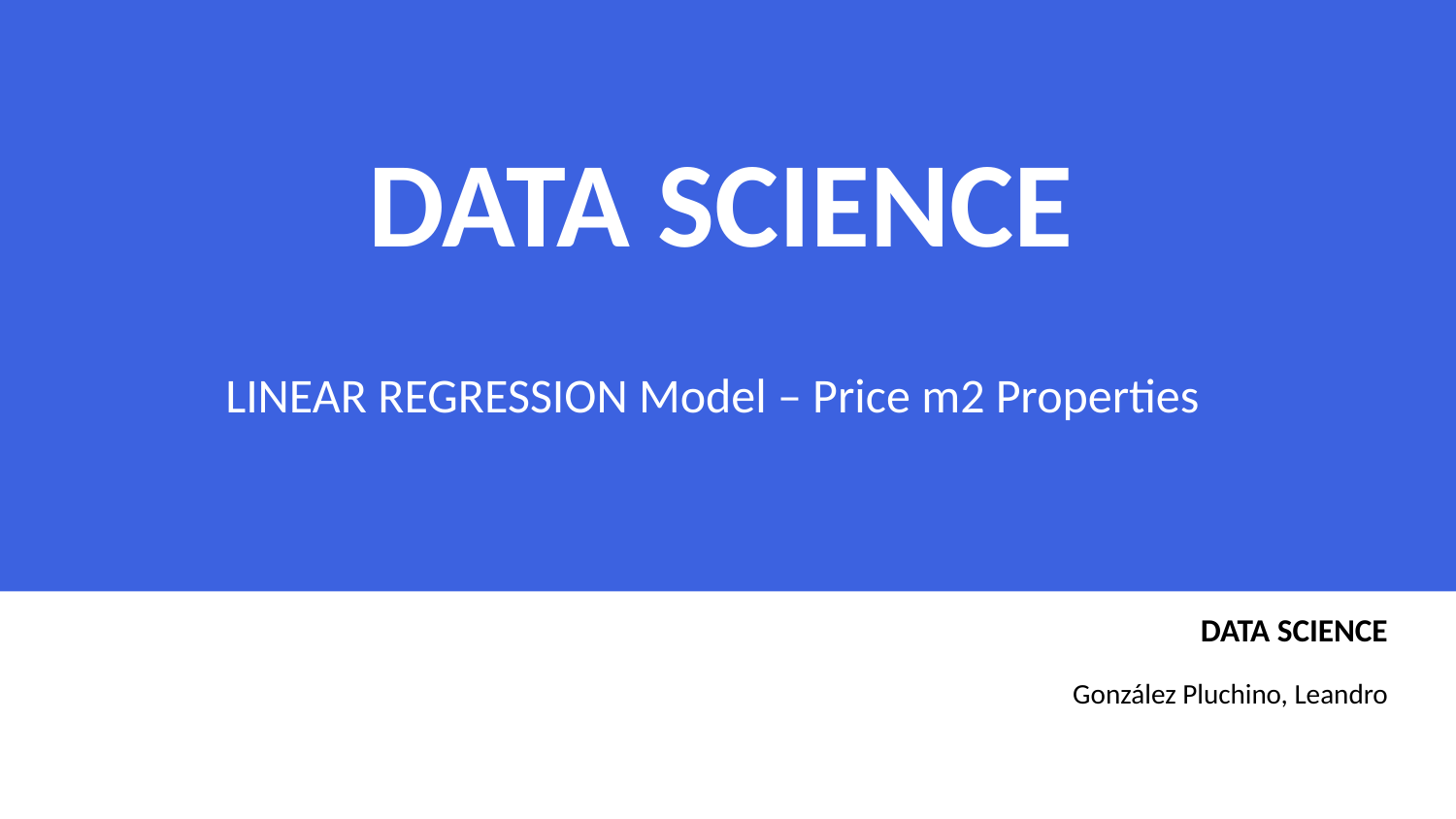

DATA SCIENCE
LINEAR REGRESSION Model – Price m2 Properties
DATA SCIENCE

González Pluchino, Leandro